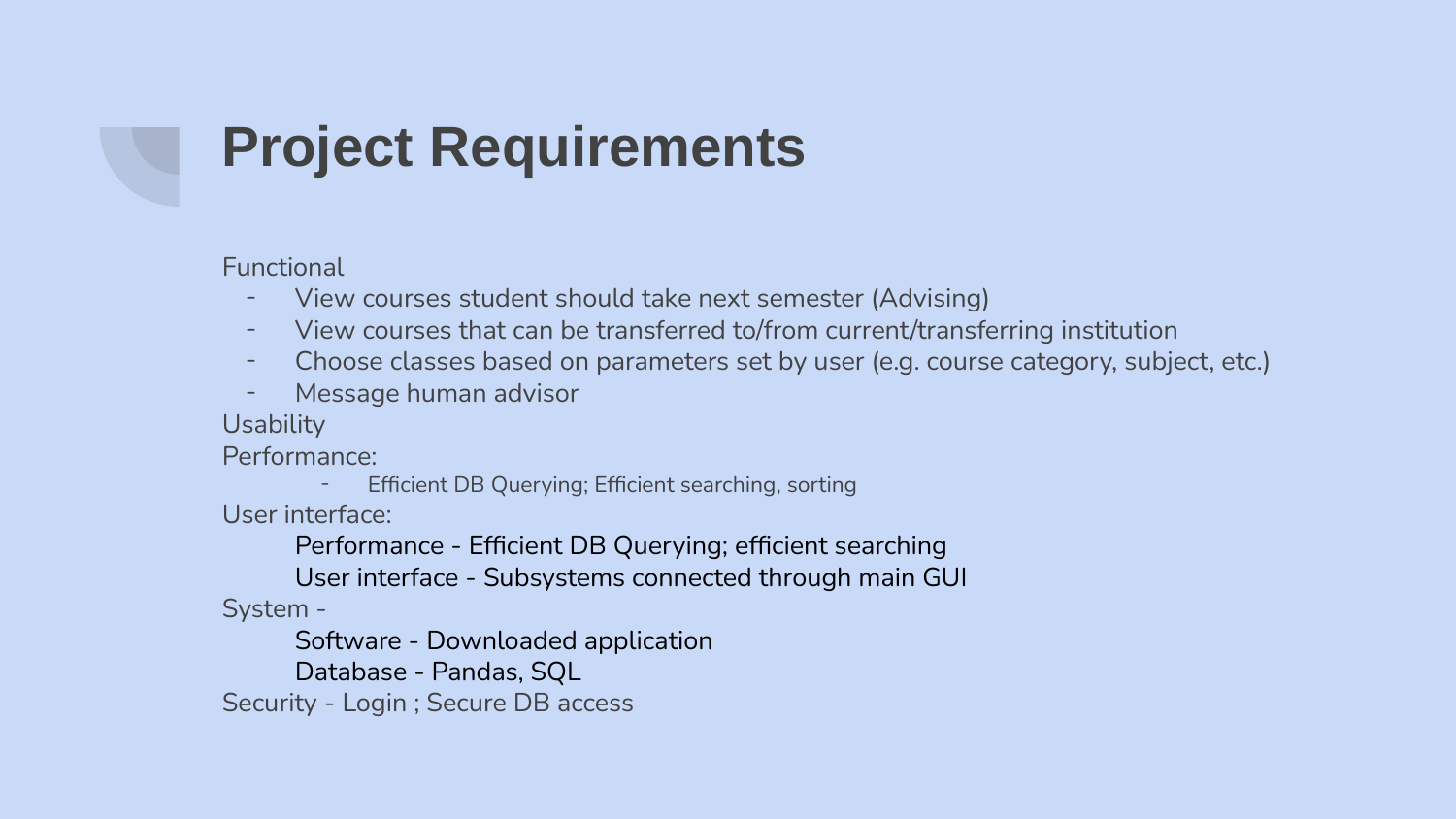

# Project Requirements
Functional
View courses student should take next semester (Advising)
View courses that can be transferred to/from current/transferring institution
Choose classes based on parameters set by user (e.g. course category, subject, etc.)
Message human advisor
Usability
Performance:
Efficient DB Querying; Efficient searching, sorting
User interface:
Performance - Efficient DB Querying; efficient searching
User interface - Subsystems connected through main GUI
System -
Software - Downloaded application
Database - Pandas, SQL
Security - Login ; Secure DB access